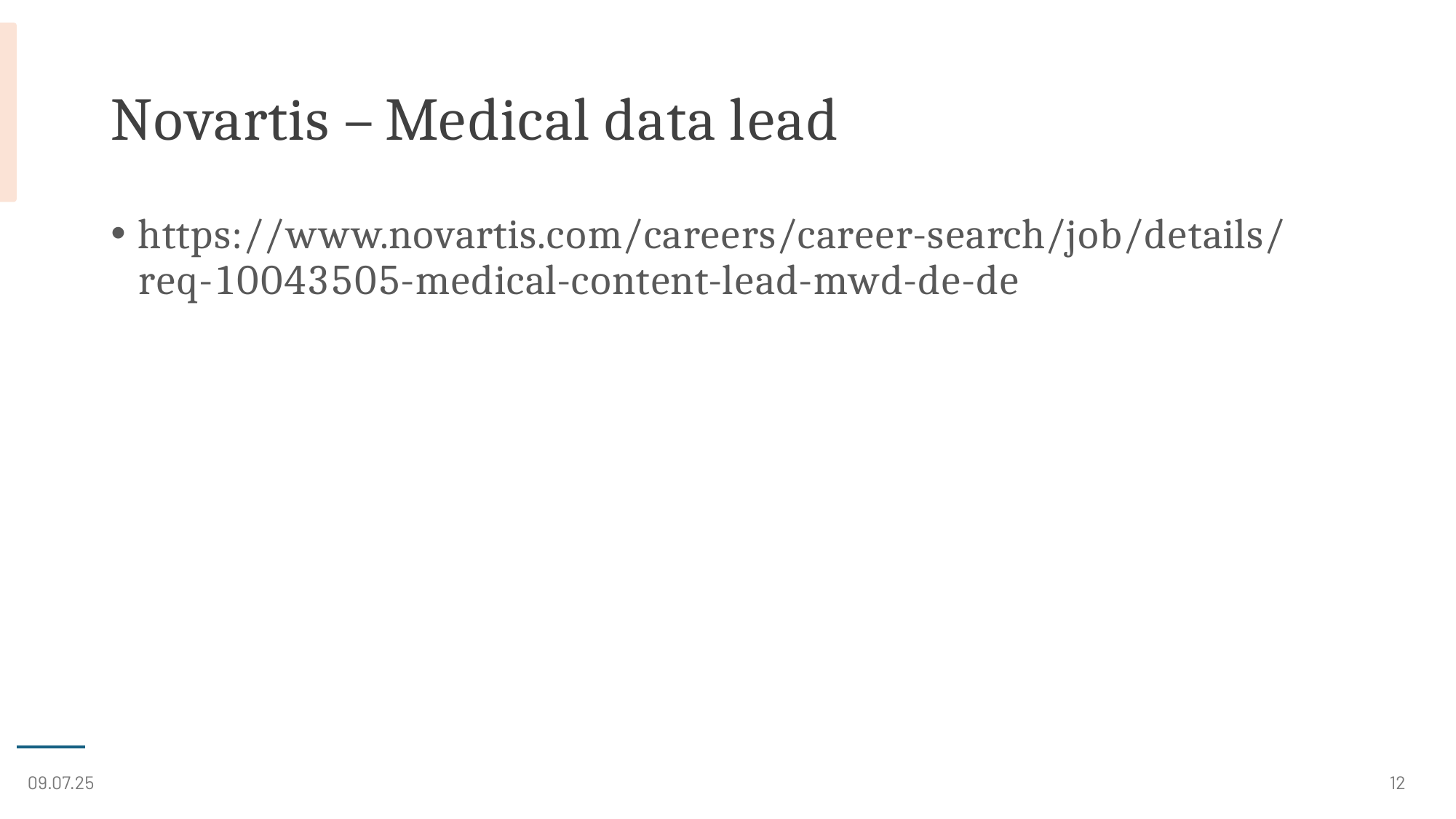

# Novartis – Medical data lead

https://www.novartis.com/careers/career-search/job/details/req-10043505-medical-content-lead-mwd-de-de
09.07.25

12